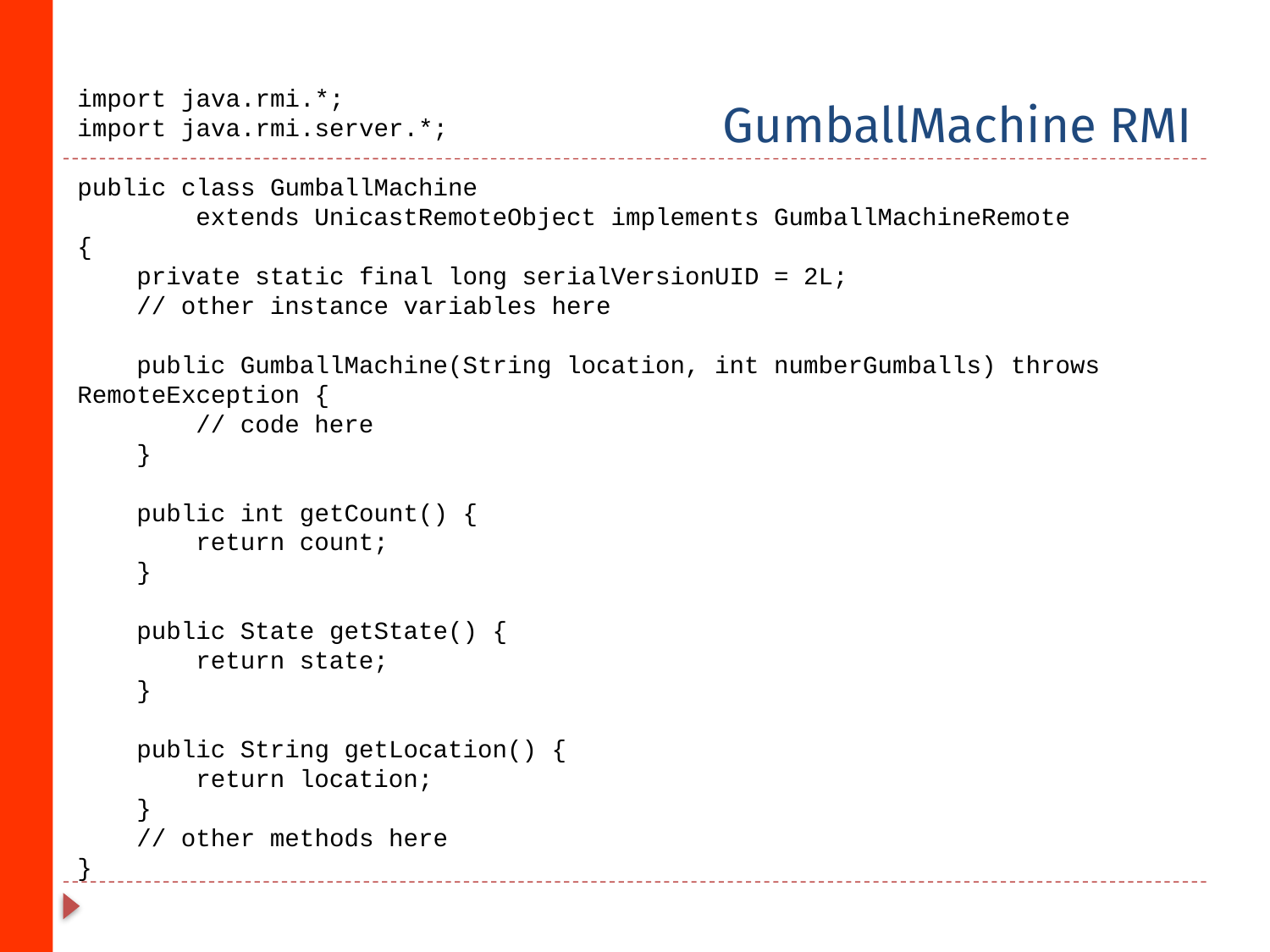

# GumballMachine RMI
import java.rmi.*;
import java.rmi.server.*;

public class GumballMachine
        extends UnicastRemoteObject implements GumballMachineRemote
{
    private static final long serialVersionUID = 2L;
    // other instance variables here

    public GumballMachine(String location, int numberGumballs) throws RemoteException {
        // code here
    }

    public int getCount() {
        return count;
    }

    public State getState() {
        return state;
    }

    public String getLocation() {
        return location;
    }
    // other methods here
}